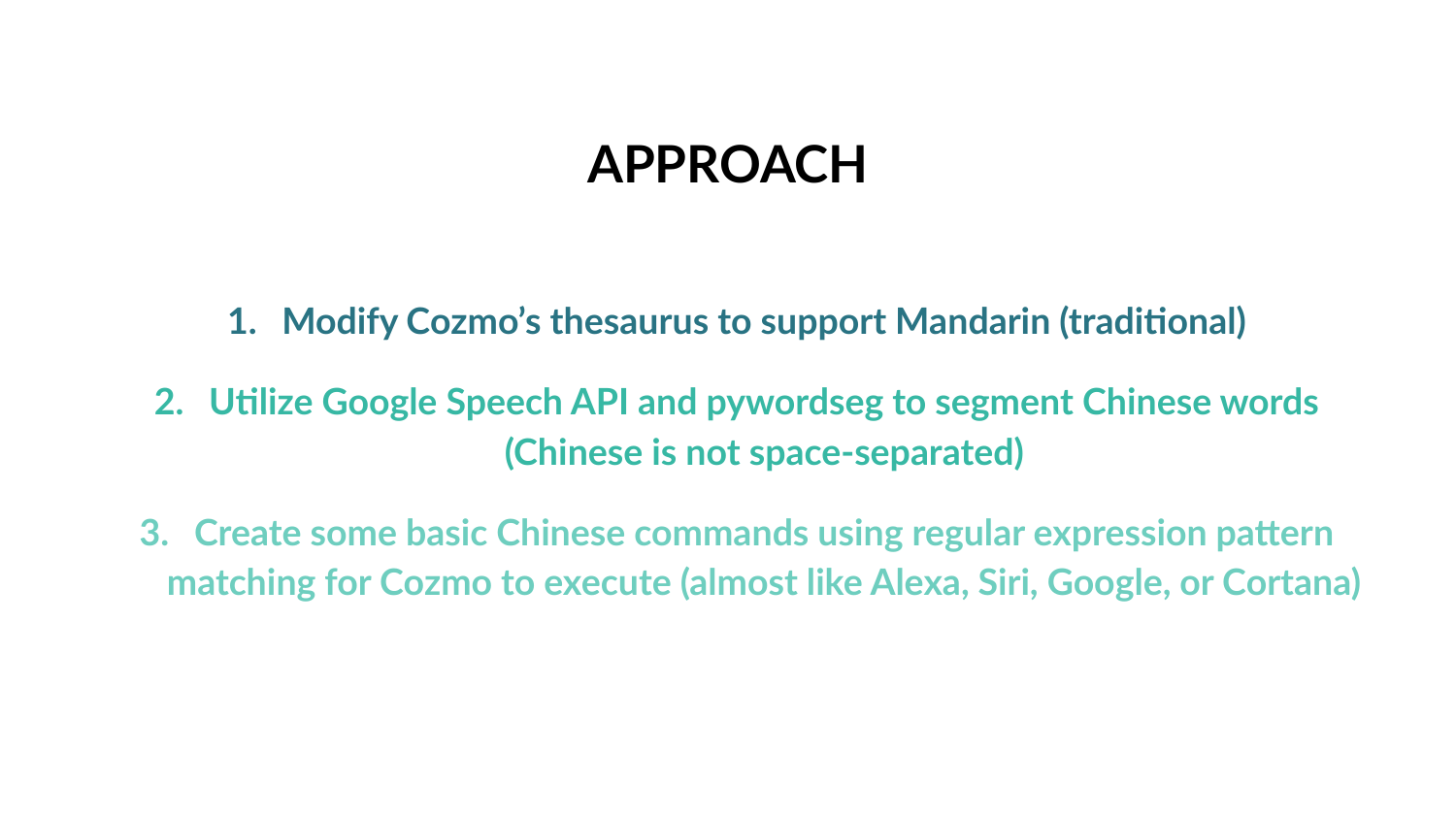

# APPROACH
Modify Cozmo’s thesaurus to support Mandarin (traditional)
Utilize Google Speech API and pywordseg to segment Chinese words (Chinese is not space-separated)
Create some basic Chinese commands using regular expression pattern matching for Cozmo to execute (almost like Alexa, Siri, Google, or Cortana)